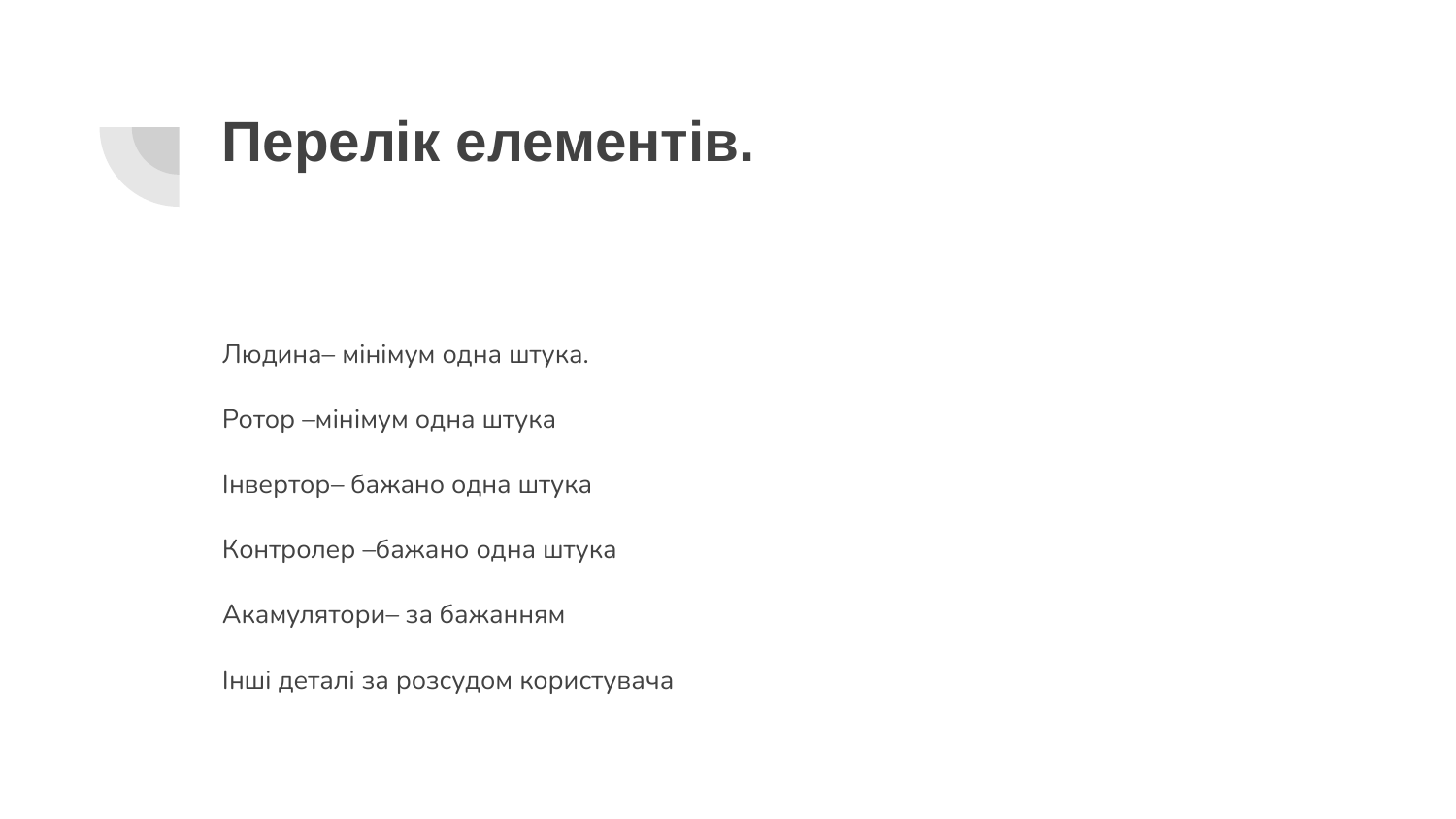

# Перелік елементів.
Людина– мінімум одна штука.
Ротор –мінімум одна штука
Інвертор– бажано одна штука
Контролер –бажано одна штука
Акамулятори– за бажанням
Інші деталі за розсудом користувача